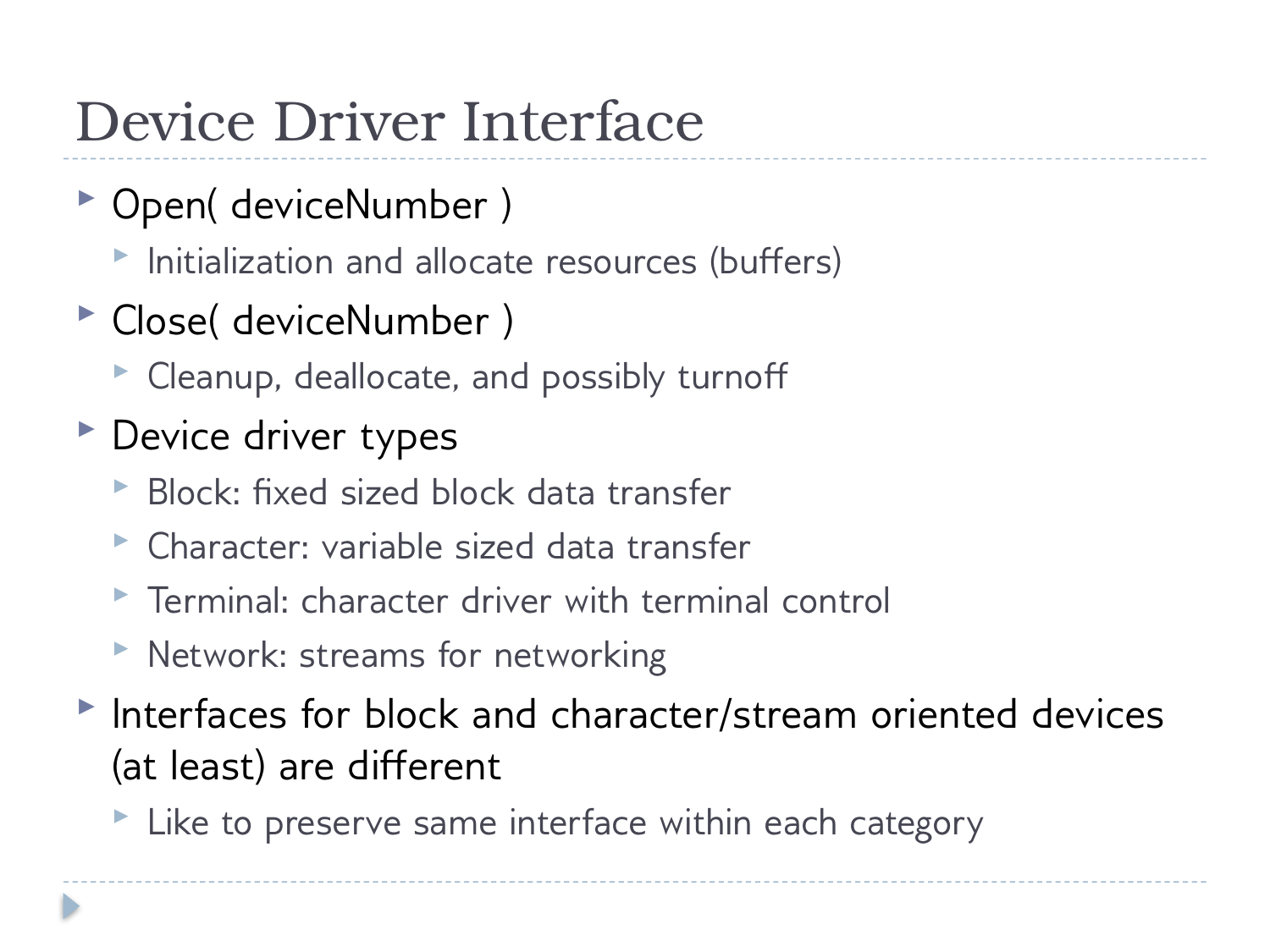

# Device Driver Interface
Open( deviceNumber )
Initialization and allocate resources (buffers)
Close( deviceNumber )
Cleanup, deallocate, and possibly turnoff
Device driver types
Block: fixed sized block data transfer
Character: variable sized data transfer
Terminal: character driver with terminal control
Network: streams for networking
Interfaces for block and character/stream oriented devices (at least) are different
Like to preserve same interface within each category